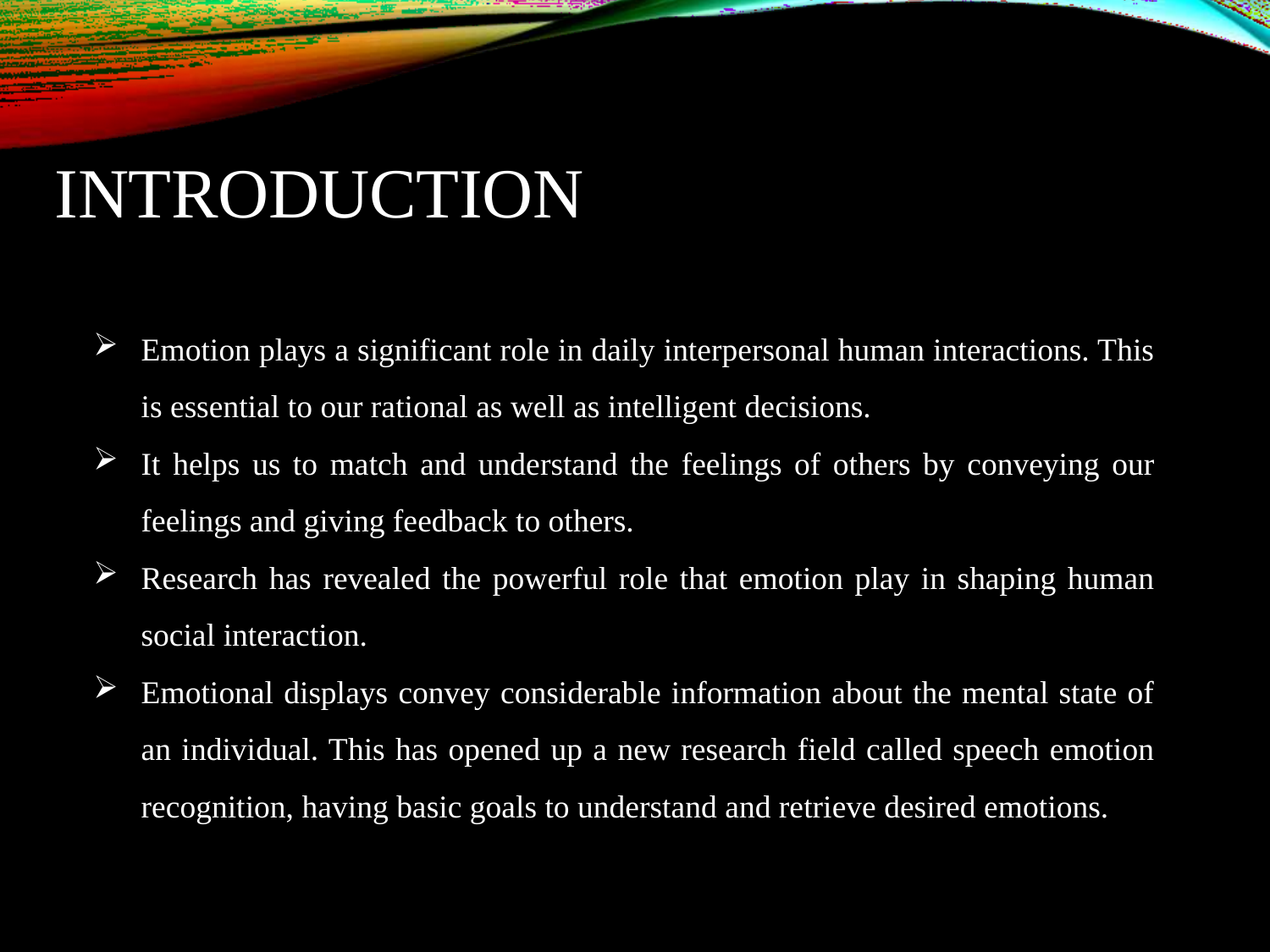

# INTRODUCTION
Emotion plays a significant role in daily interpersonal human interactions. This is essential to our rational as well as intelligent decisions.
It helps us to match and understand the feelings of others by conveying our feelings and giving feedback to others.
Research has revealed the powerful role that emotion play in shaping human social interaction.
Emotional displays convey considerable information about the mental state of an individual. This has opened up a new research field called speech emotion recognition, having basic goals to understand and retrieve desired emotions.